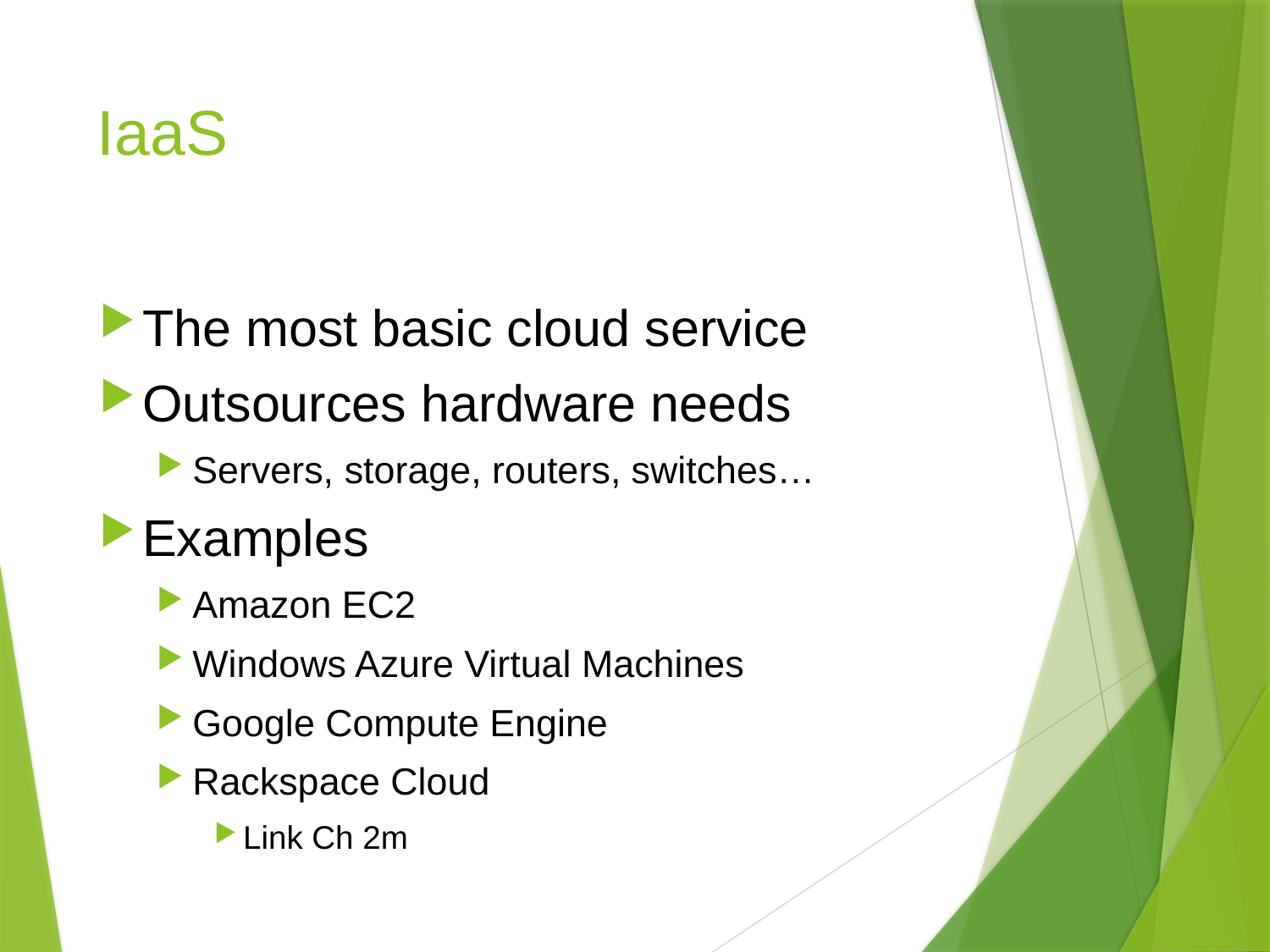

# IaaS
The most basic cloud service
Outsources hardware needs
Servers, storage, routers, switches…
Examples
Amazon EC2
Windows Azure Virtual Machines
Google Compute Engine
Rackspace Cloud
Link Ch 2m